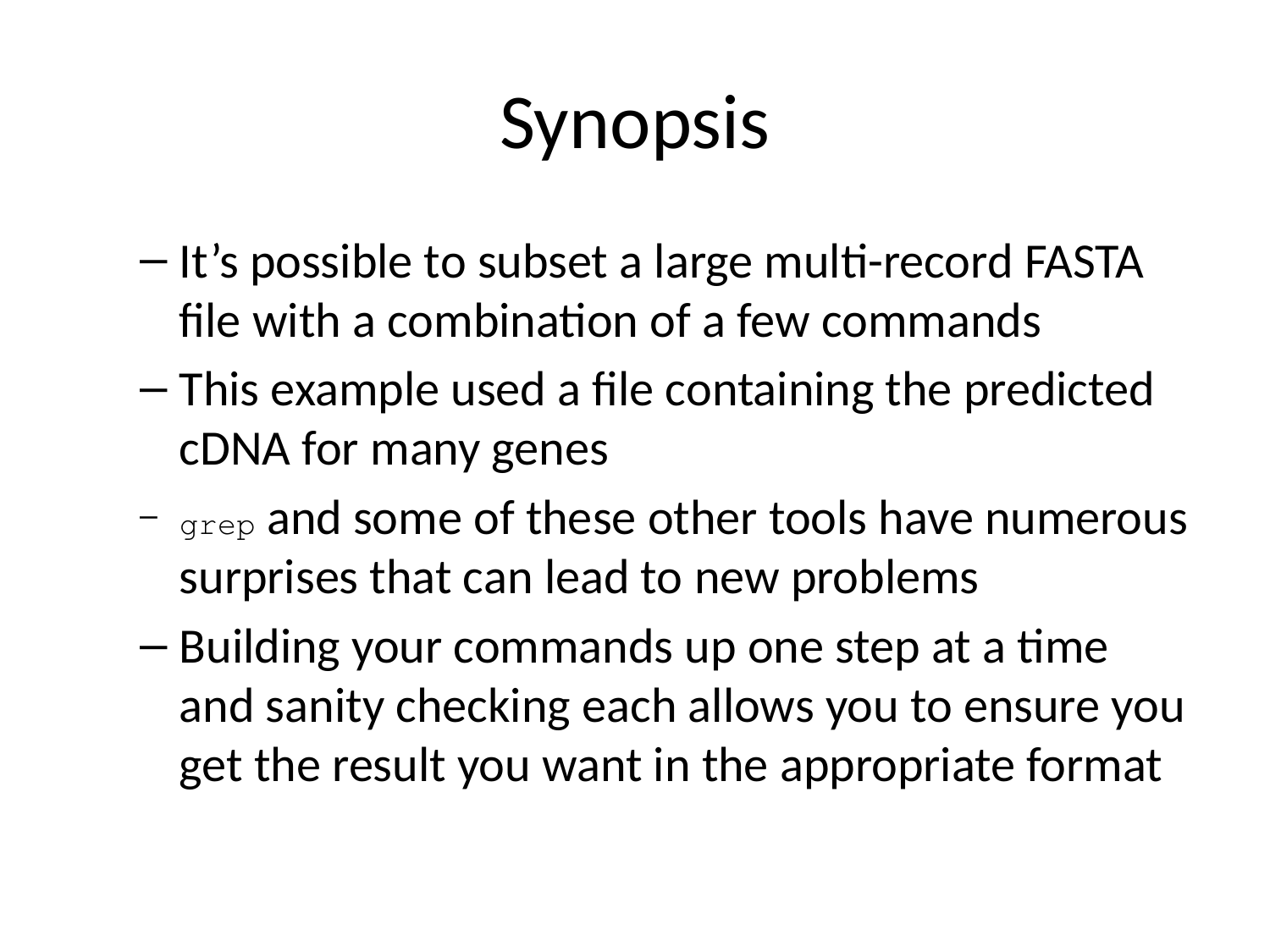

# Synopsis
It’s possible to subset a large multi-record FASTA file with a combination of a few commands
This example used a file containing the predicted cDNA for many genes
grep and some of these other tools have numerous surprises that can lead to new problems
Building your commands up one step at a time and sanity checking each allows you to ensure you get the result you want in the appropriate format